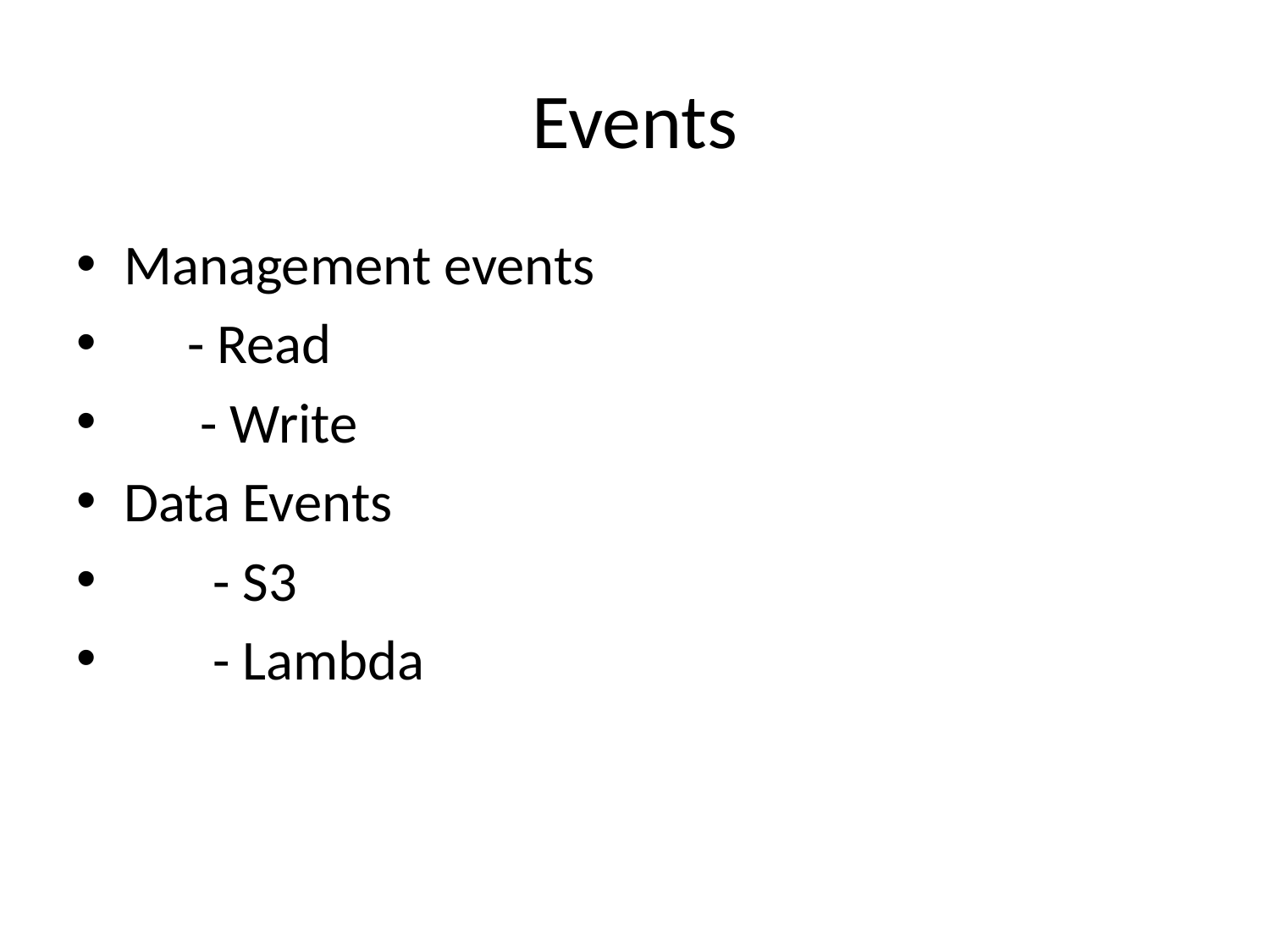

# Events
Management events
     - Read
      - Write
Data Events
       - S3
       - Lambda